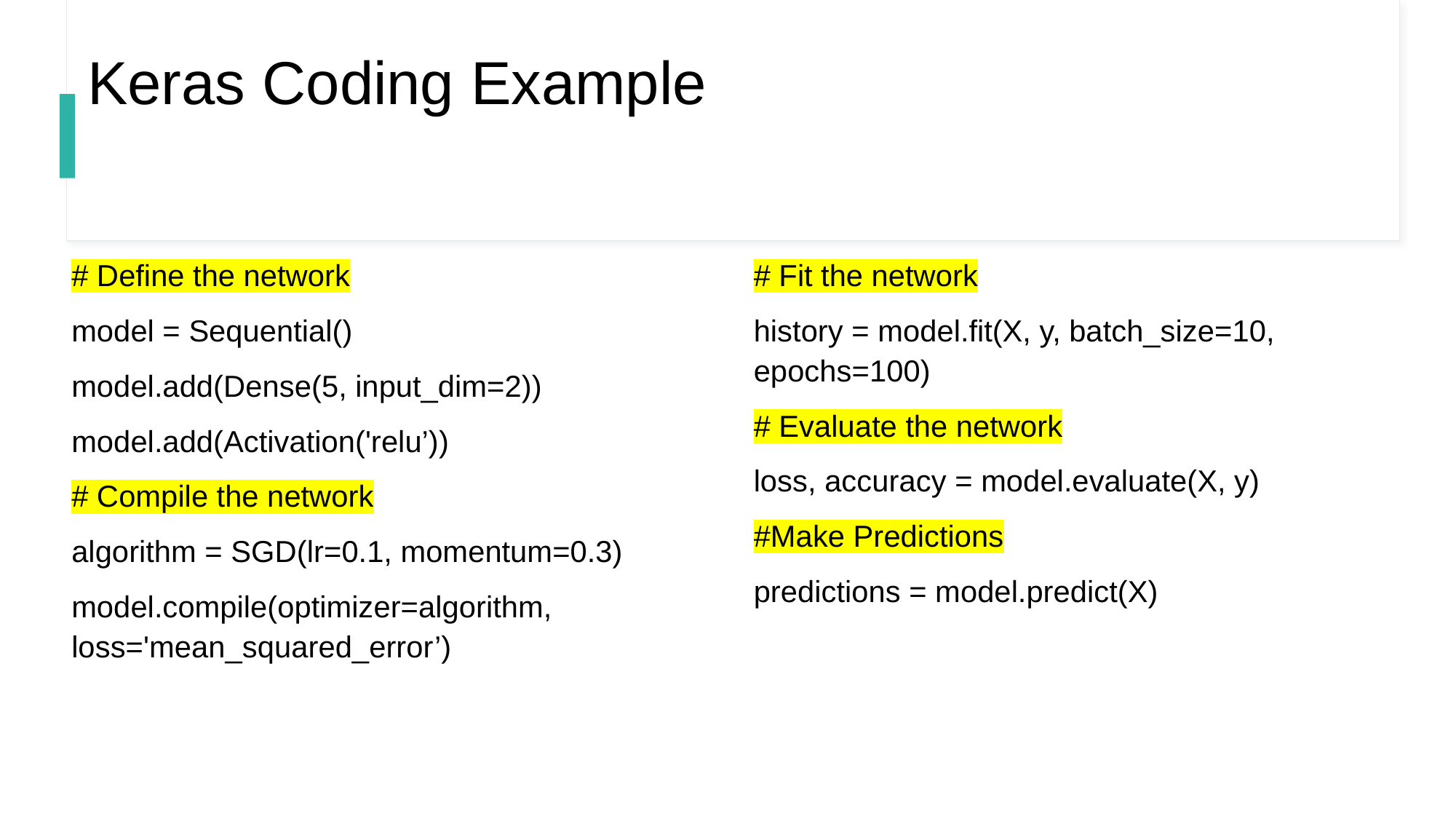

# Keras Coding Example
# Define the network
model = Sequential()
model.add(Dense(5, input_dim=2))
model.add(Activation('relu’))
# Compile the network
algorithm = SGD(lr=0.1, momentum=0.3)
model.compile(optimizer=algorithm, loss='mean_squared_error’)

# Fit the network
history = model.fit(X, y, batch_size=10, epochs=100)
# Evaluate the network
loss, accuracy = model.evaluate(X, y)
#Make Predictions
predictions = model.predict(X)